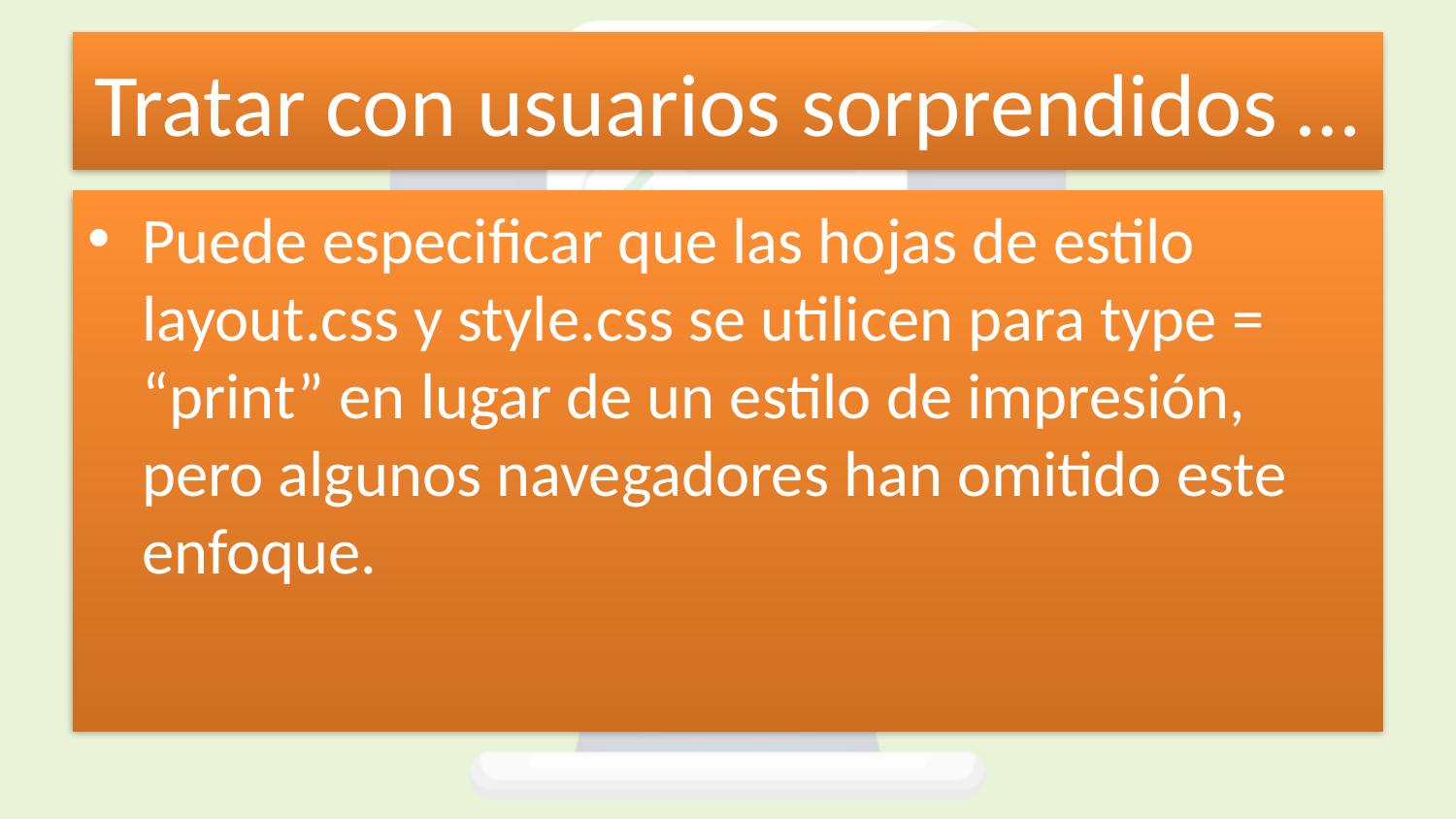

# Tratar con usuarios sorprendidos …
Puede especificar que las hojas de estilo layout.css y style.css se utilicen para type = “print” en lugar de un estilo de impresión, pero algunos navegadores han omitido este enfoque.